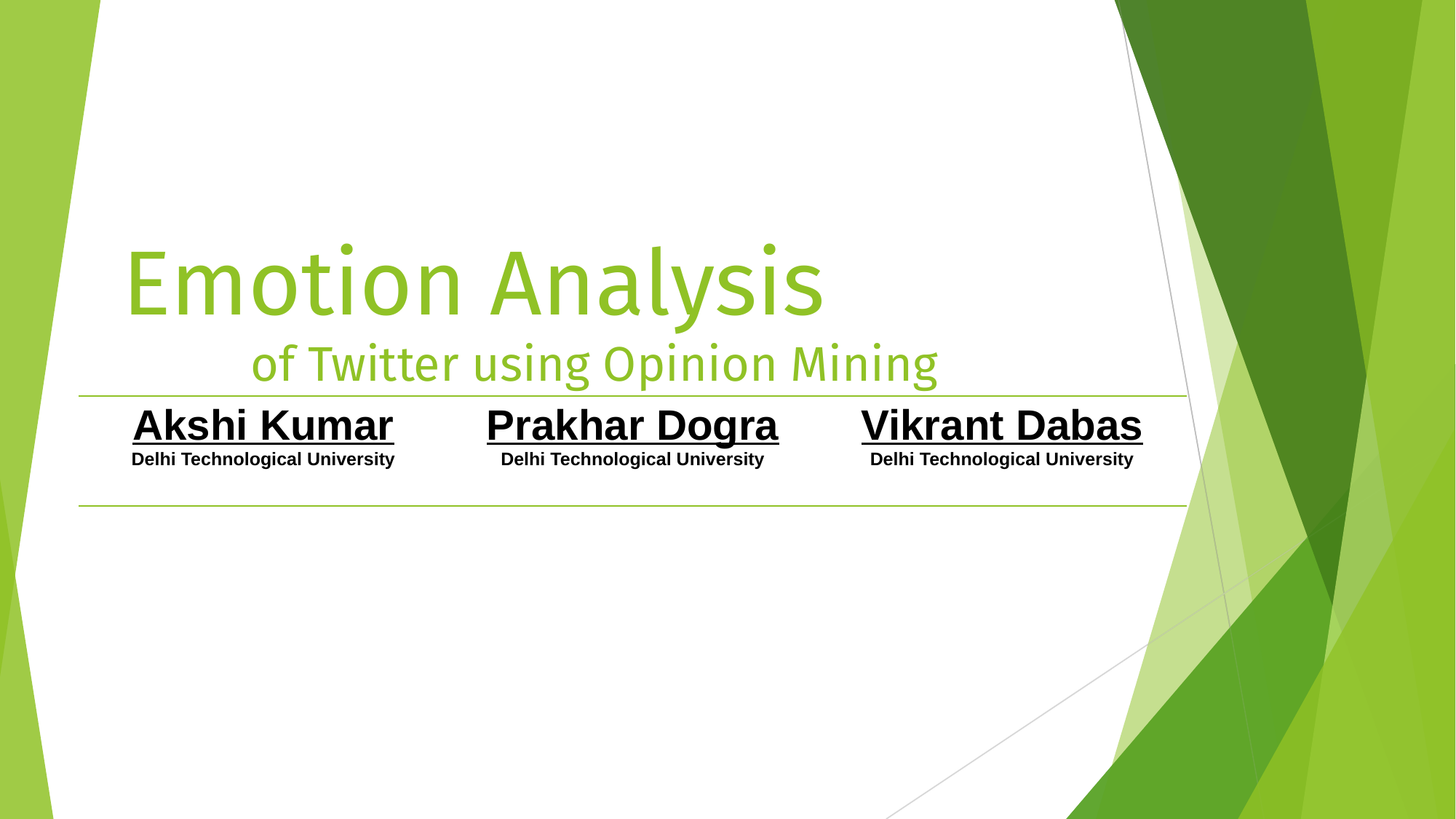

# Emotion Analysis of Twitter using Opinion Mining
| Akshi Kumar Delhi Technological University | Prakhar Dogra Delhi Technological University | Vikrant Dabas Delhi Technological University |
| --- | --- | --- |